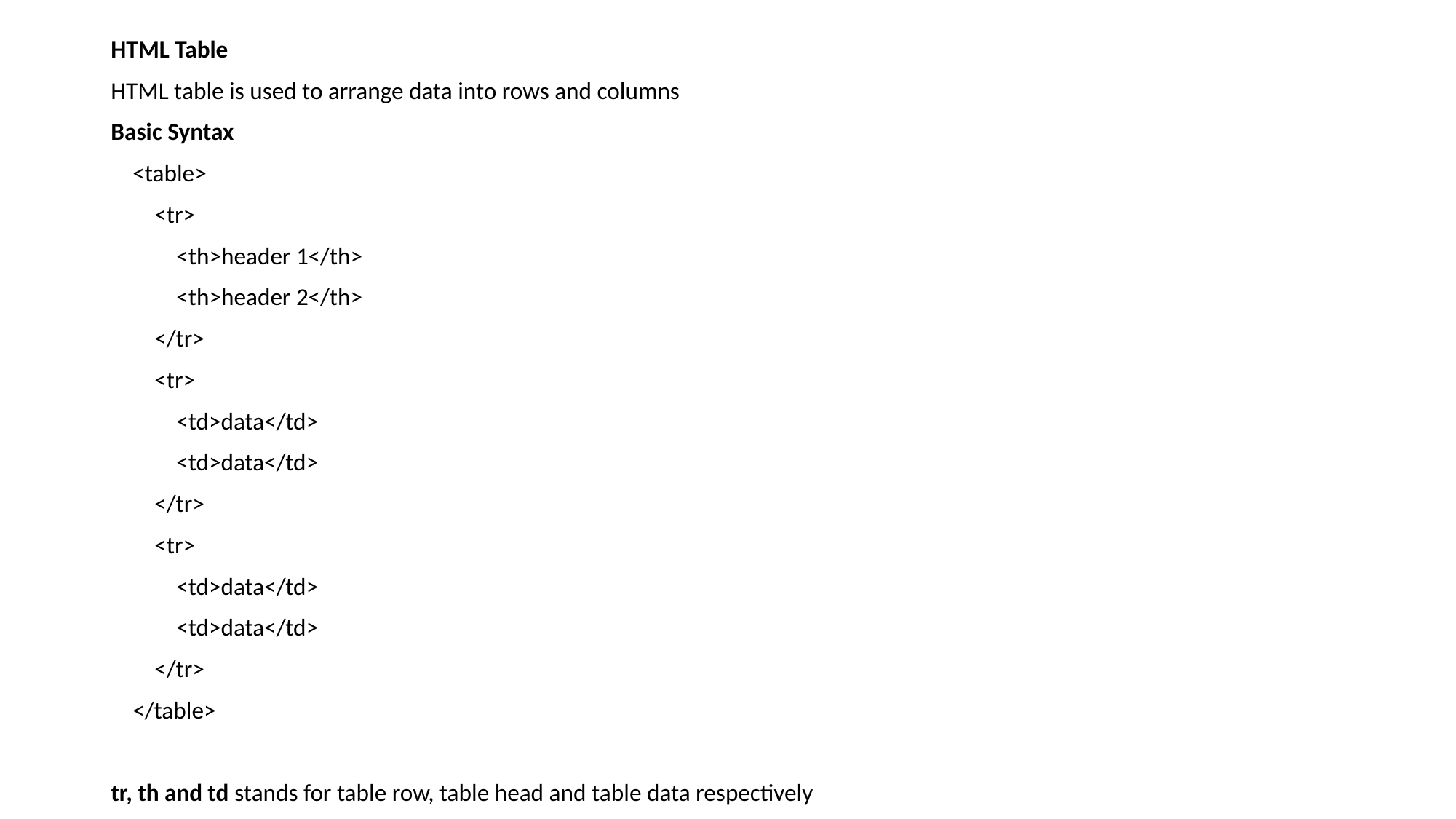

HTML Table
HTML table is used to arrange data into rows and columns
Basic Syntax
    <table>
        <tr>
            <th>header 1</th>
            <th>header 2</th>
        </tr>
        <tr>
            <td>data</td>
            <td>data</td>
        </tr>
        <tr>
            <td>data</td>
            <td>data</td>
        </tr>
    </table>

tr, th and td stands for table row, table head and table data respectively